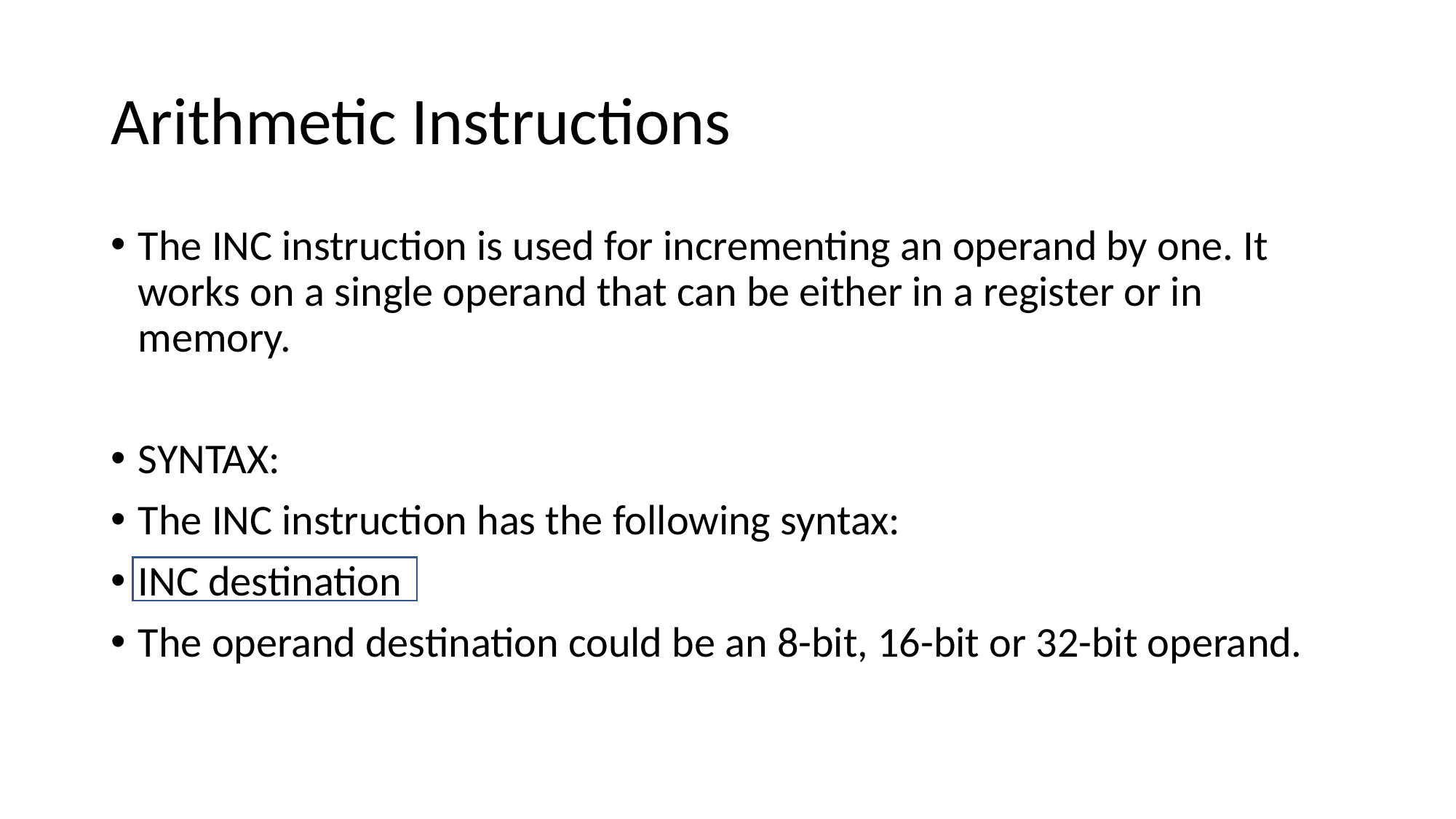

# Arithmetic Instructions
The INC instruction is used for incrementing an operand by one. It works on a single operand that can be either in a register or in memory.

SYNTAX:
The INC instruction has the following syntax:
INC destination
The operand destination could be an 8-bit, 16-bit or 32-bit operand.